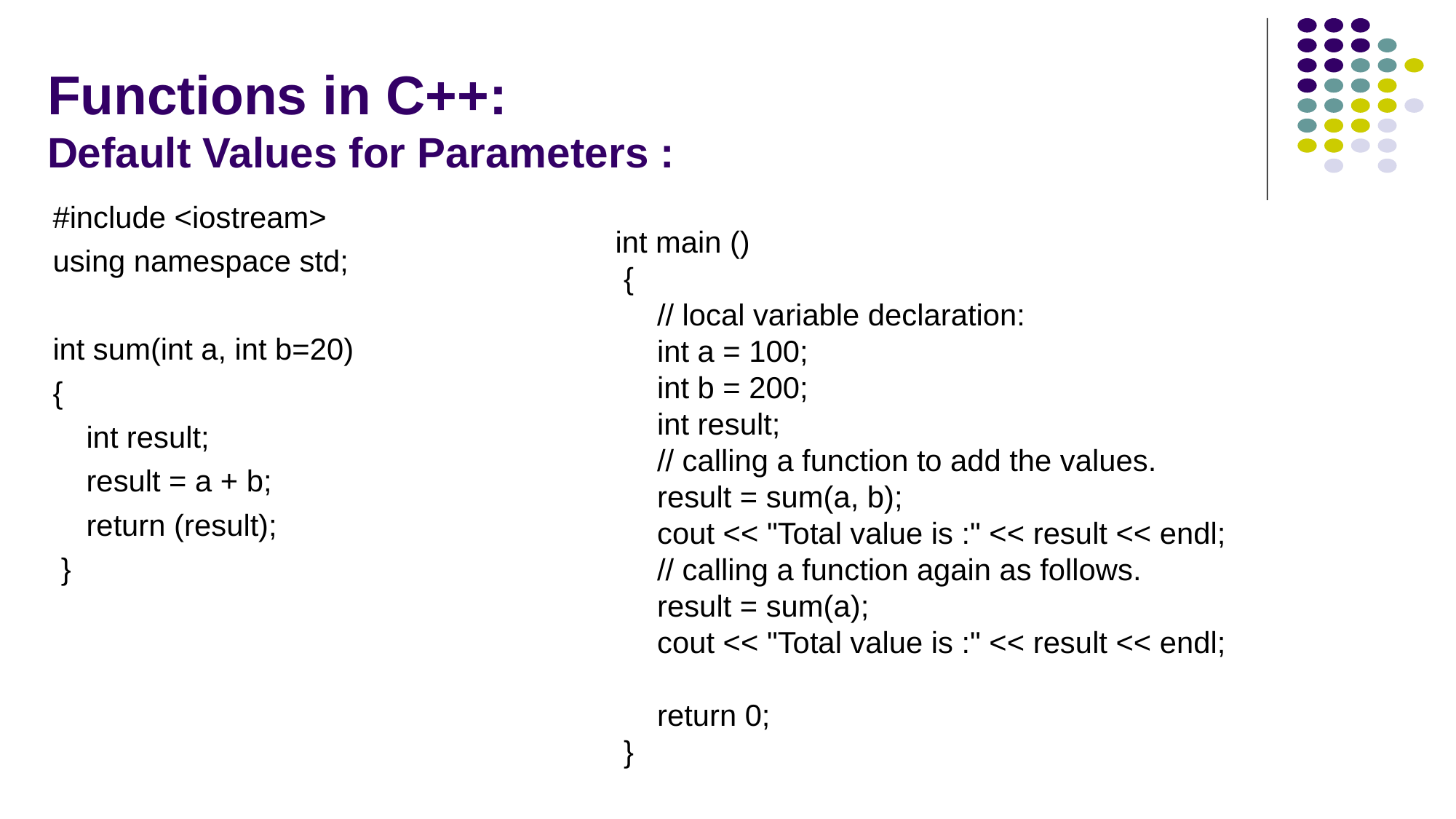

# Functions in C++: Default Values for Parameters :

int main ()
 {
     // local variable declaration:
     int a = 100;
     int b = 200;
     int result;
     // calling a function to add the values.
     result = sum(a, b);
     cout << "Total value is :" << result << endl;
     // calling a function again as follows.
     result = sum(a);
     cout << "Total value is :" << result << endl;

     return 0;
 }
#include <iostream>
using namespace std;

int sum(int a, int b=20)
{
    int result;
    result = a + b;
    return (result);
 }